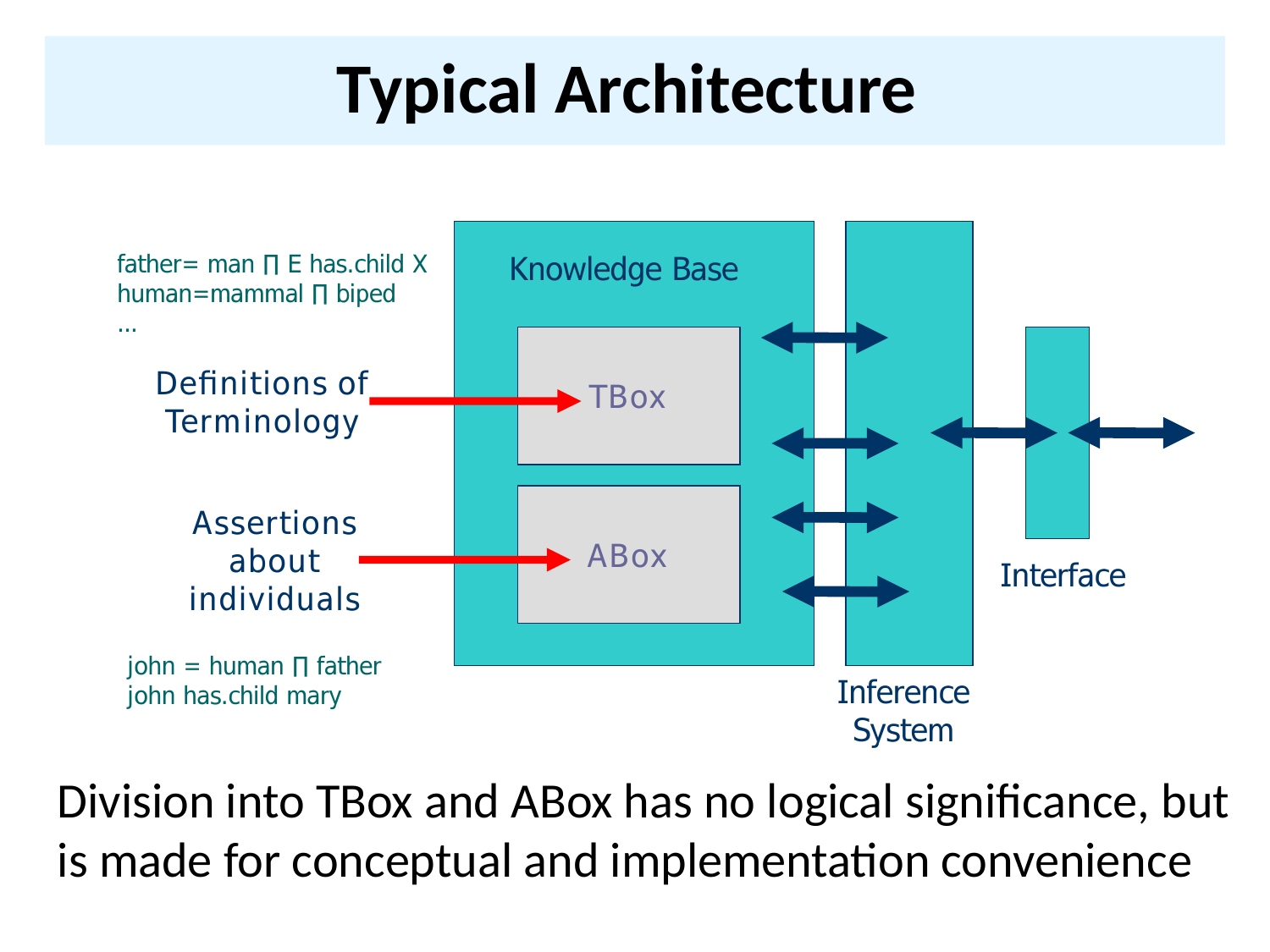

# Typical Architecture

father= man ∏ E has.child X
human=mammal ∏ biped
…
Knowledge Base
TBox

Definitions of
Terminology

ABox
Assertions
about
individuals

Interface

john = human ∏ father
john has.child mary
Inference
System
Division into TBox and ABox has no logical significance, but is made for conceptual and implementation convenience